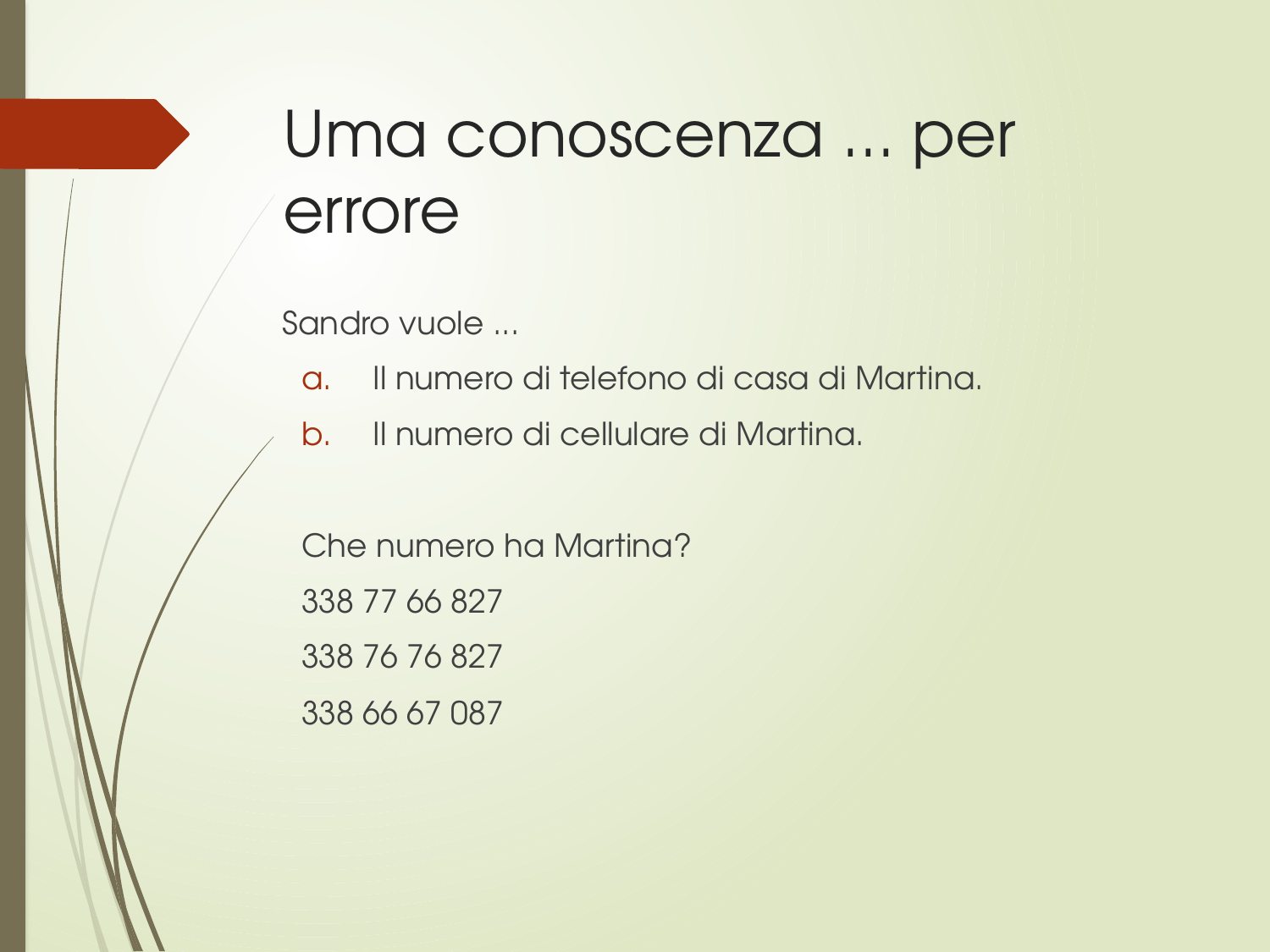

# Uma conoscenza ... per errore
Sandro vuole ...
Il numero di telefono di casa di Martina.
Il numero di cellulare di Martina.

Che numero ha Martina?
338 77 66 827
338 76 76 827
338 66 67 087